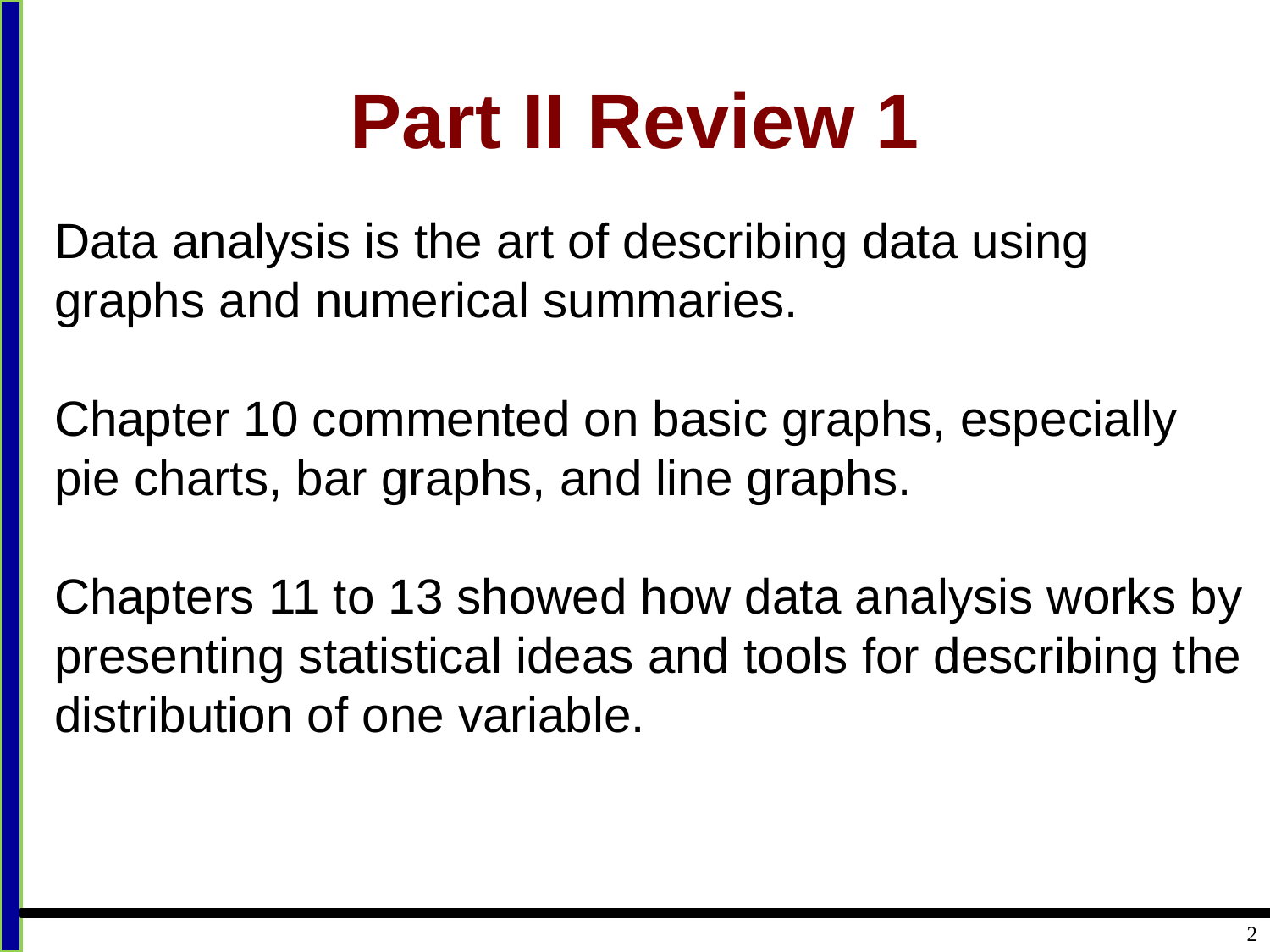

# Part II Review 1
Data analysis is the art of describing data using graphs and numerical summaries.

Chapter 10 commented on basic graphs, especially pie charts, bar graphs, and line graphs.

Chapters 11 to 13 showed how data analysis works by presenting statistical ideas and tools for describing the distribution of one variable.